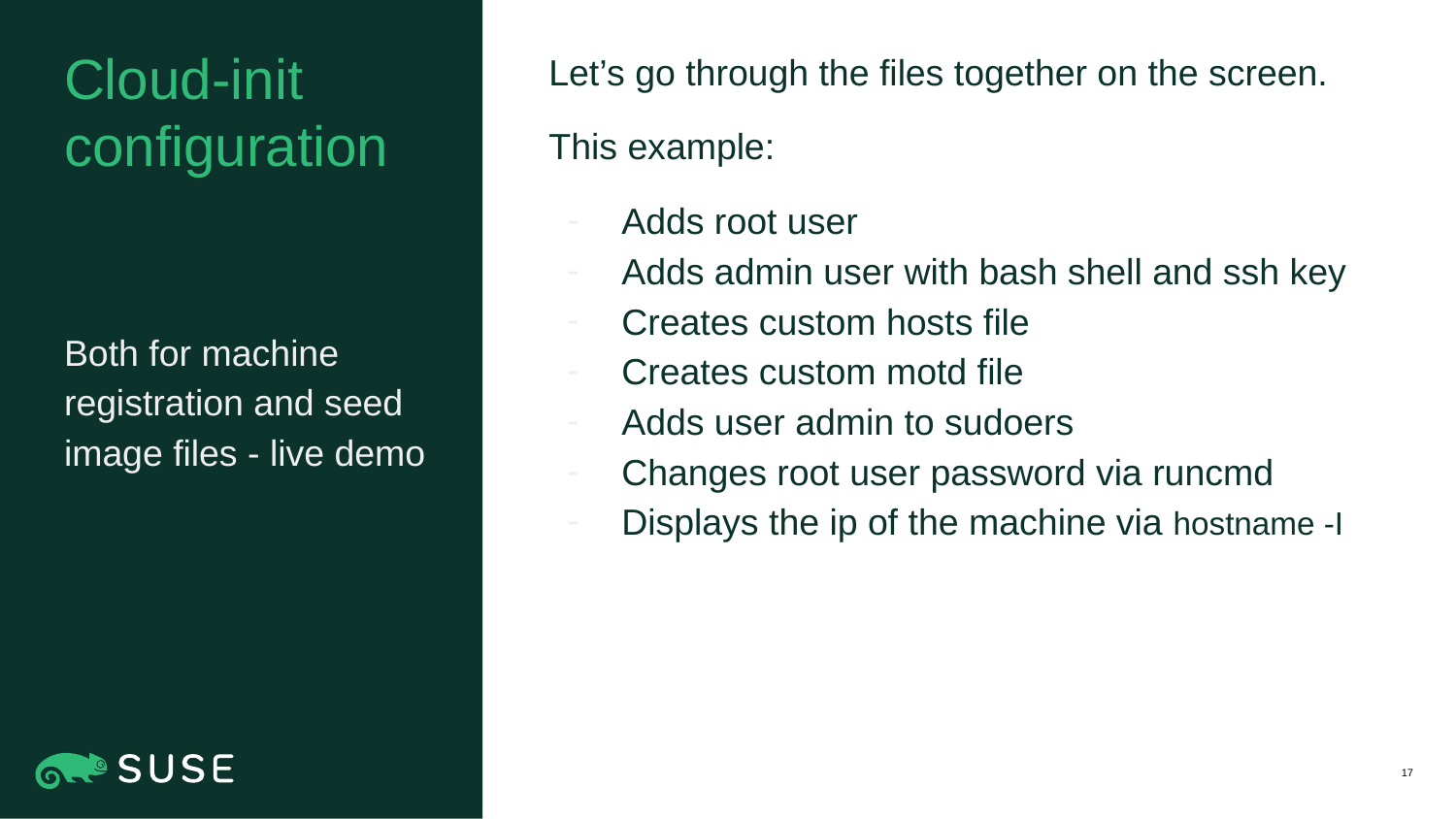

# Cloud-init configuration
Let’s go through the files together on the screen.
This example:
Adds root user
Adds admin user with bash shell and ssh key
Creates custom hosts file
Creates custom motd file
Adds user admin to sudoers
Changes root user password via runcmd
Displays the ip of the machine via hostname -I
Both for machine registration and seed image files - live demo
17